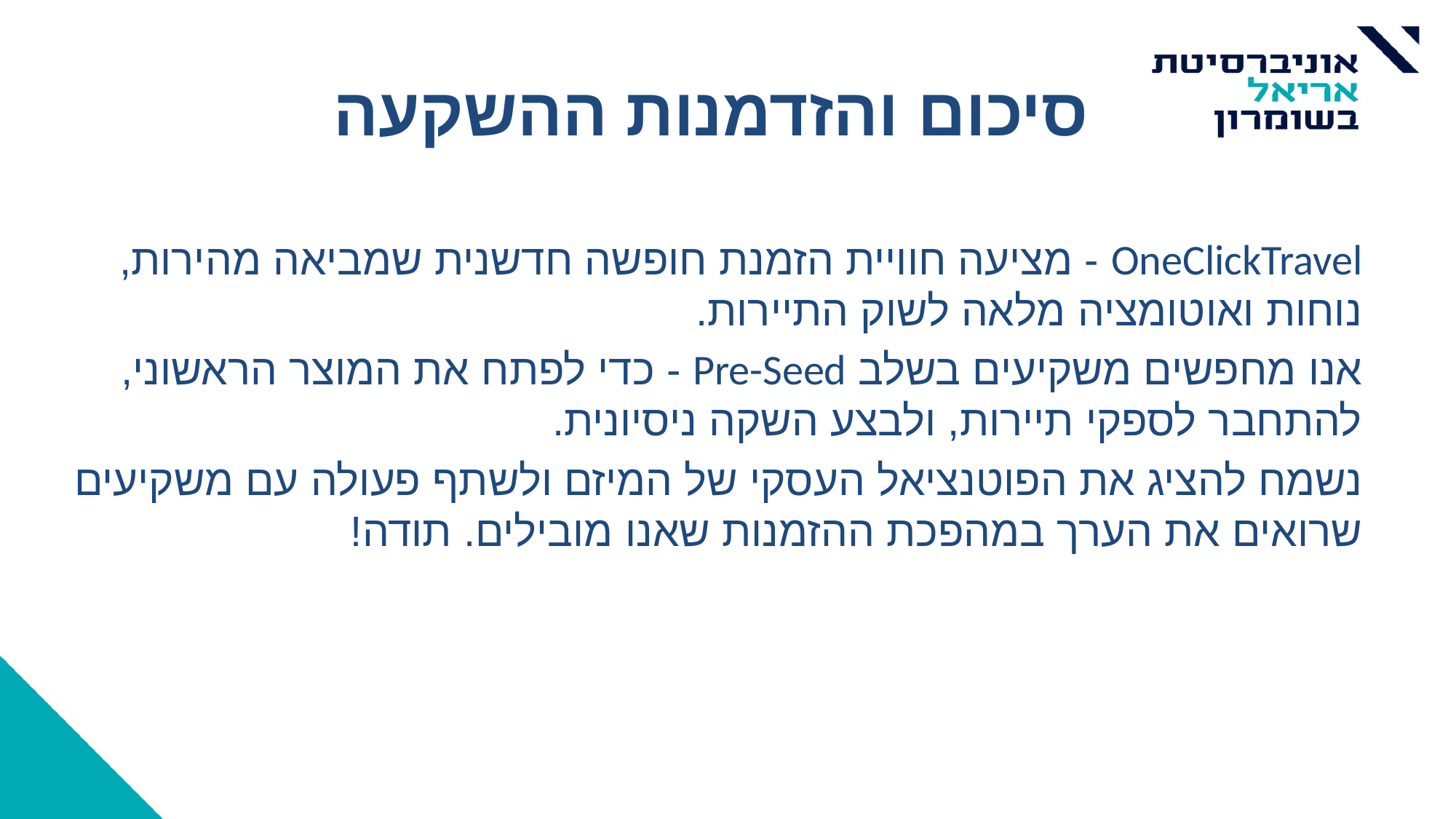

# סיכום והזדמנות ההשקעה
OneClickTravel - מציעה חוויית הזמנת חופשה חדשנית שמביאה מהירות, נוחות ואוטומציה מלאה לשוק התיירות.
אנו מחפשים משקיעים בשלב Pre-Seed - כדי לפתח את המוצר הראשוני, להתחבר לספקי תיירות, ולבצע השקה ניסיונית.
נשמח להציג את הפוטנציאל העסקי של המיזם ולשתף פעולה עם משקיעים שרואים את הערך במהפכת ההזמנות שאנו מובילים. תודה!